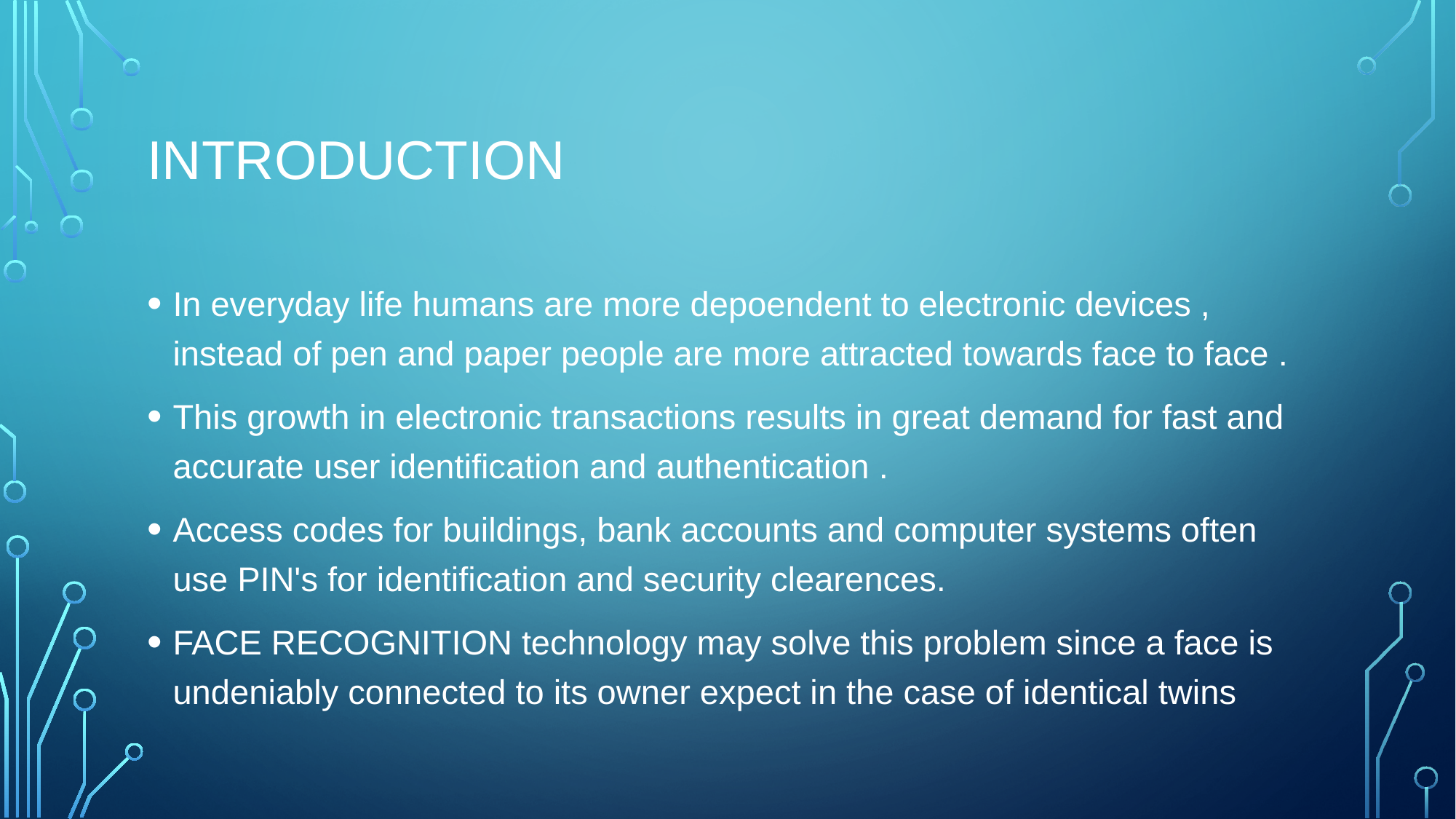

# Introduction
In everyday life humans are more depoendent to electronic devices , instead of pen and paper people are more attracted towards face to face .
This growth in electronic transactions results in great demand for fast and accurate user identification and authentication .
Access codes for buildings, bank accounts and computer systems often use PIN's for identification and security clearences.
FACE RECOGNITION technology may solve this problem since a face is undeniably connected to its owner expect in the case of identical twins